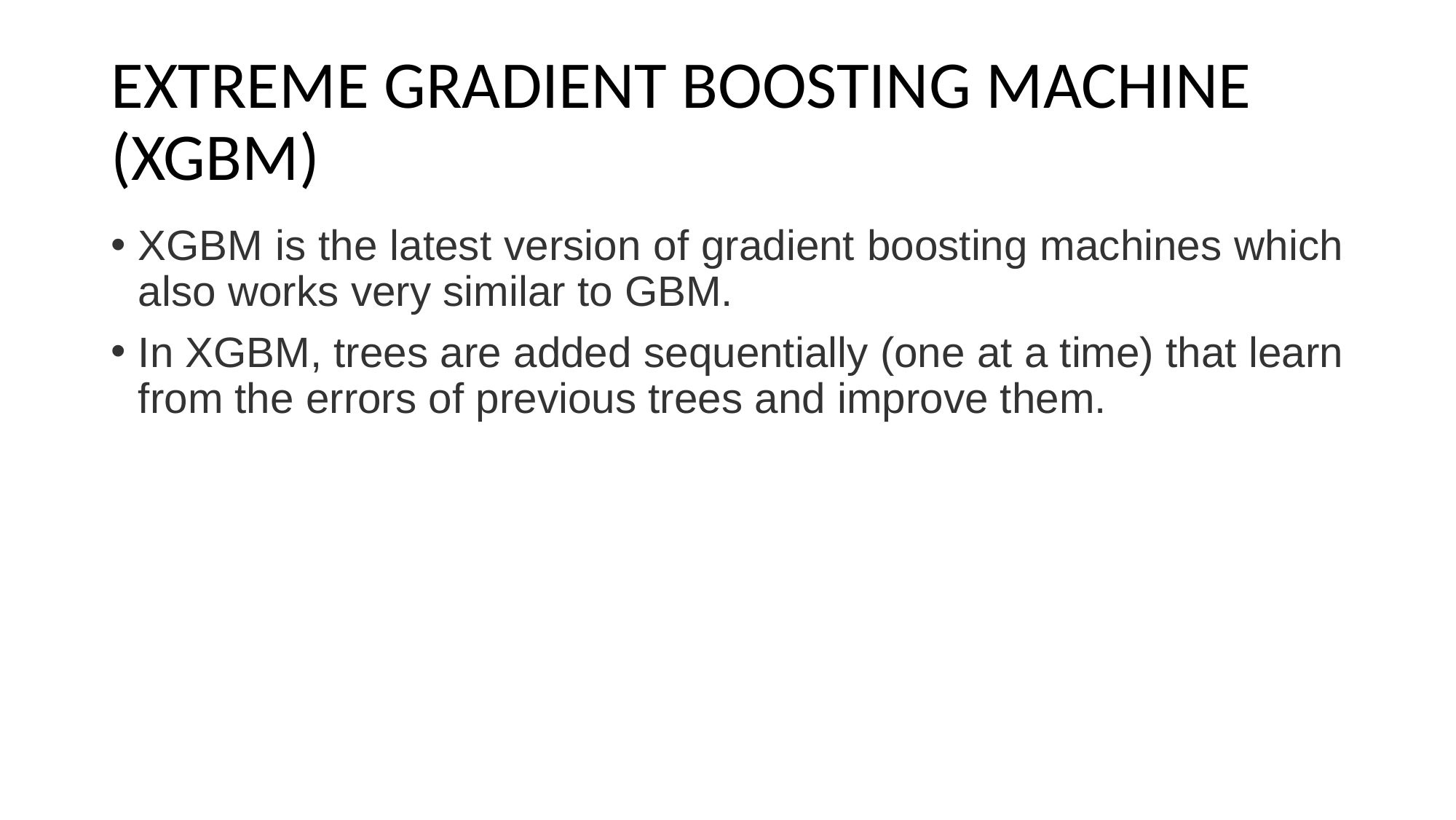

# EXTREME GRADIENT BOOSTING MACHINE (XGBM)
XGBM is the latest version of gradient boosting machines which also works very similar to GBM.
In XGBM, trees are added sequentially (one at a time) that learn from the errors of previous trees and improve them.